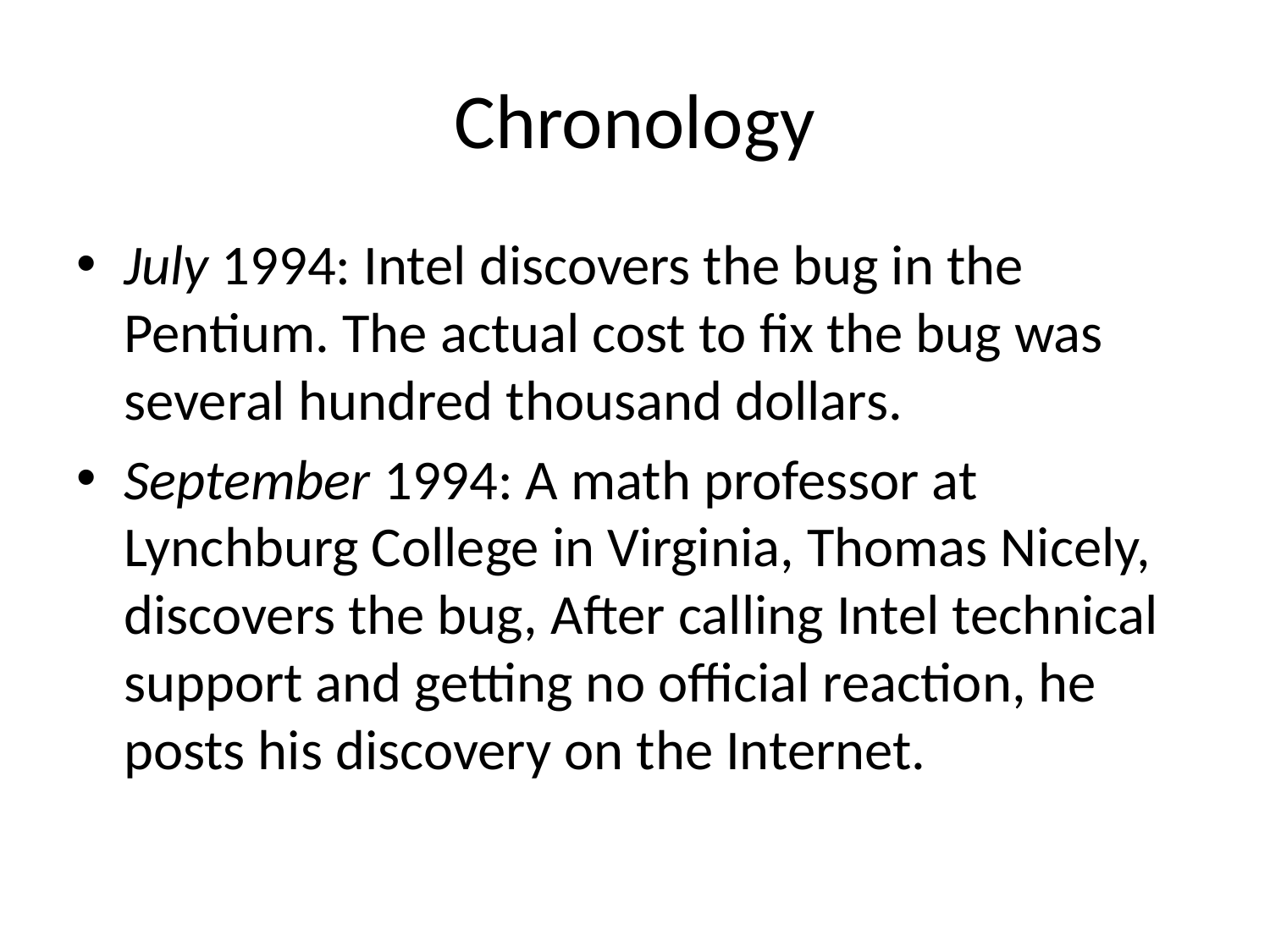

# Chronology
July 1994: Intel discovers the bug in the Pentium. The actual cost to fix the bug was several hundred thousand dollars.
September 1994: A math professor at Lynchburg College in Virginia, Thomas Nicely, discovers the bug, After calling Intel technical support and getting no official reaction, he posts his discovery on the Internet.